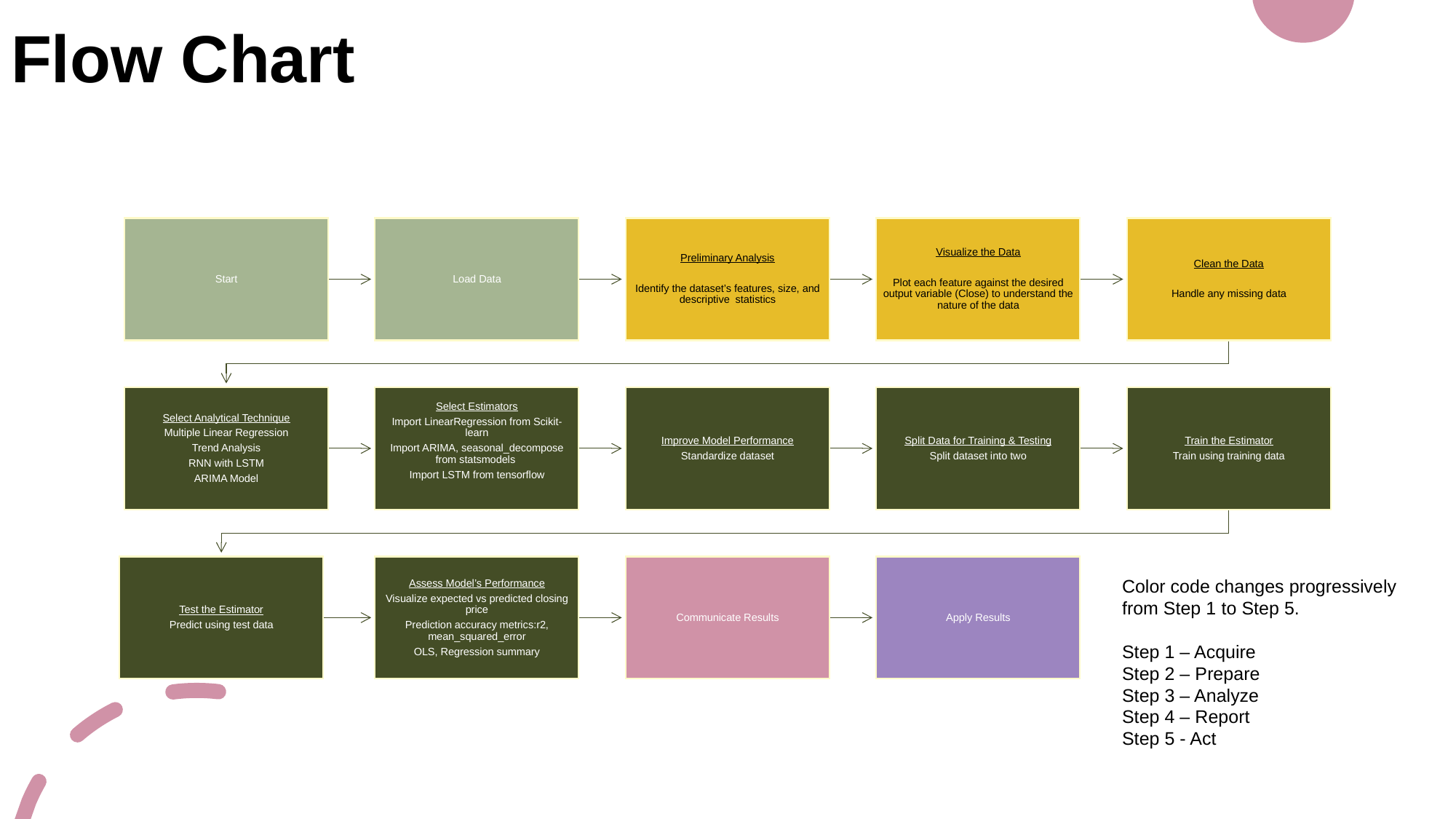

# Flow Chart

Start

Load Data

Preliminary Analysis

Identify the dataset’s features, size, and descriptive  statistics

Visualize the Data

Plot each feature against the desired output variable (Close) to understand the nature of the data

Clean the Data

Handle any missing data

Select Analytical Technique
Multiple Linear Regression
Trend Analysis
RNN with LSTM
ARIMA Model

Select Estimators
Import LinearRegression from Scikit-learn
Import ARIMA, seasonal_decompose from statsmodels
Import LSTM from tensorflow

Improve Model Performance
Standardize dataset

Split Data for Training & Testing
Split dataset into two

Train the Estimator
Train using training data

Test the Estimator
Predict using test data

Assess Model’s Performance
Visualize expected vs predicted closing price
Prediction accuracy metrics:r2, mean_squared_error
OLS, Regression summary

Communicate Results
Apply Results
Color code changes progressively from Step 1 to Step 5.

Step 1 – Acquire
Step 2 – Prepare
Step 3 – Analyze
Step 4 – Report
Step 5 - Act